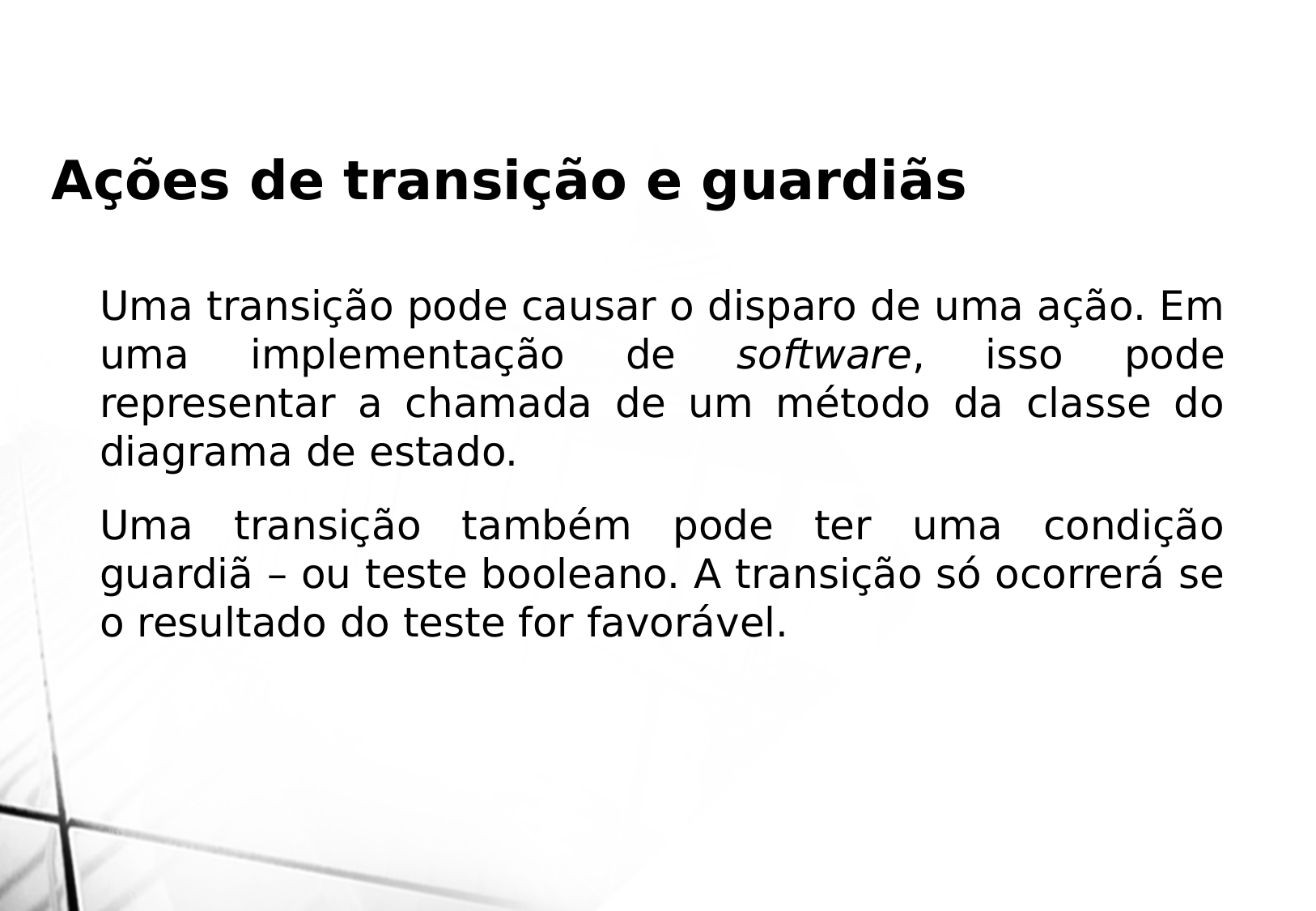

Ações de transição e guardiãs
Uma transição pode causar o disparo de uma ação. Em uma implementação de software, isso pode representar a chamada de um método da classe do diagrama de estado.
Uma transição também pode ter uma condição guardiã – ou teste booleano. A transição só ocorrerá se o resultado do teste for favorável.